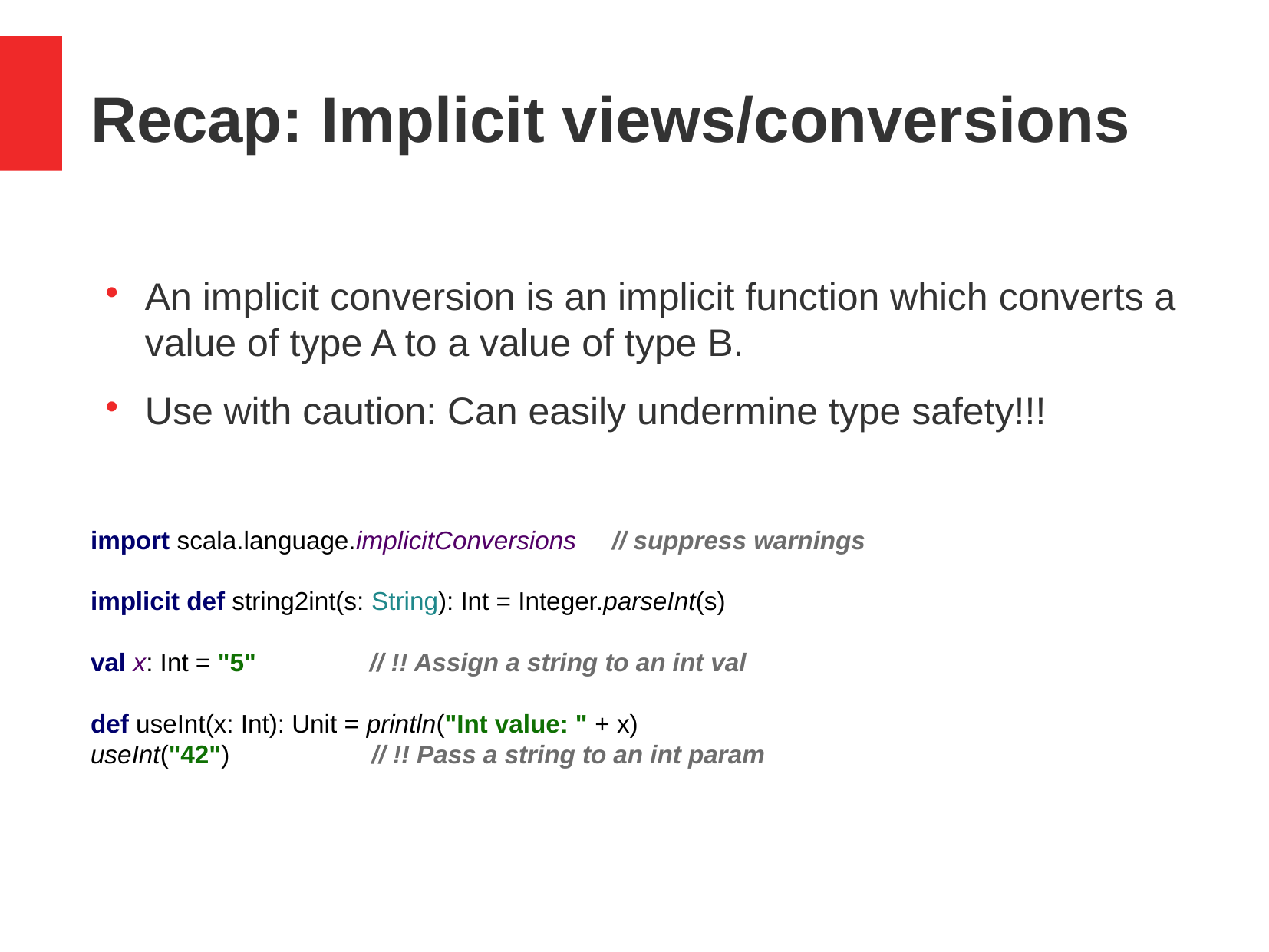

Recap: Implicit views/conversions
An implicit conversion is an implicit function which converts a value of type A to a value of type B.
Use with caution: Can easily undermine type safety!!!

import scala.language.implicitConversions     // suppress warnings

implicit def string2int(s: String): Int = Integer.parseInt(s)

val x: Int = "5"                // !! Assign a string to an int val

def useInt(x: Int): Unit = println("Int value: " + x)
useInt("42")                    // !! Pass a string to an int param